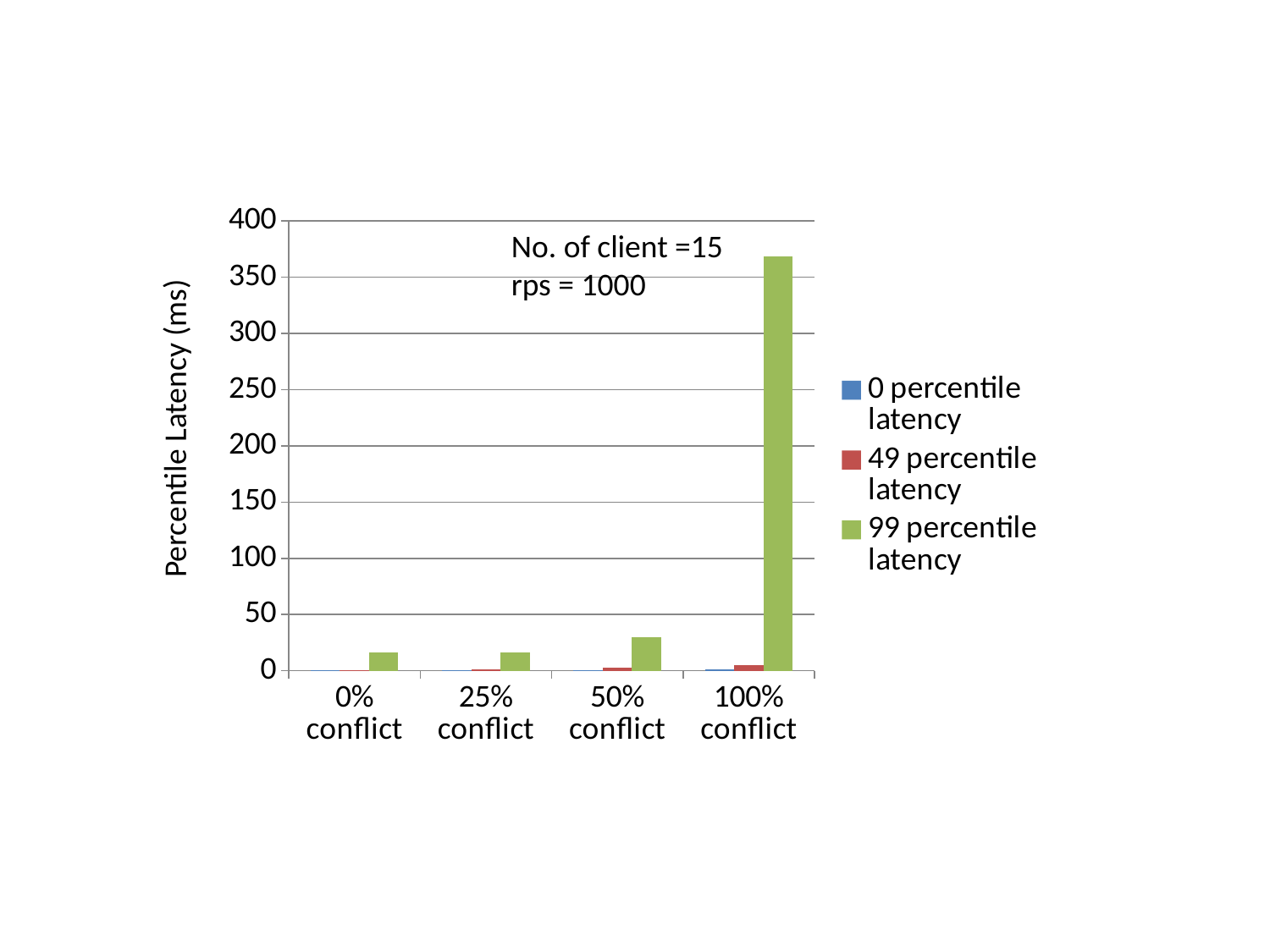

### Chart

| Category | 0 percentile latency | 49 percentile latency | 99 percentile latency |
|---|---|---|---|
| 0% conflict | 0.461 | 0.79 | 16.403 |
| 25% conflict | 0.51 | 1.556 | 15.914 |
| 50% conflict | 0.674 | 2.516 | 29.595 |
| 100% conflict | 1.546 | 4.785 | 368.446 |
No. of client =15
rps = 1000
Percentile Latency (ms)